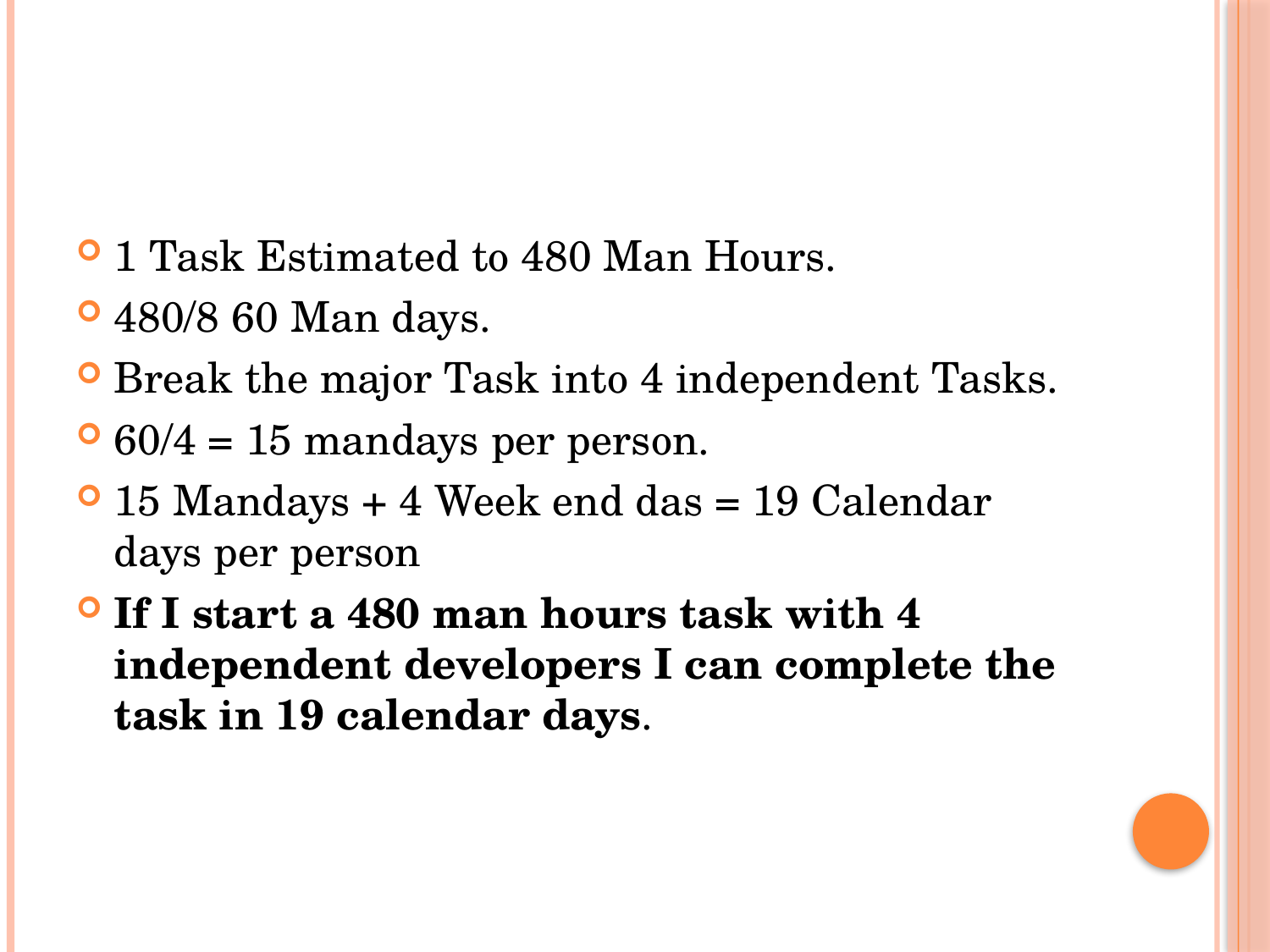

#
1 Task Estimated to 480 Man Hours.
480/8 60 Man days.
Break the major Task into 4 independent Tasks.
60/4 = 15 mandays per person.
15 Mandays + 4 Week end das = 19 Calendar days per person
If I start a 480 man hours task with 4 independent developers I can complete the task in 19 calendar days.